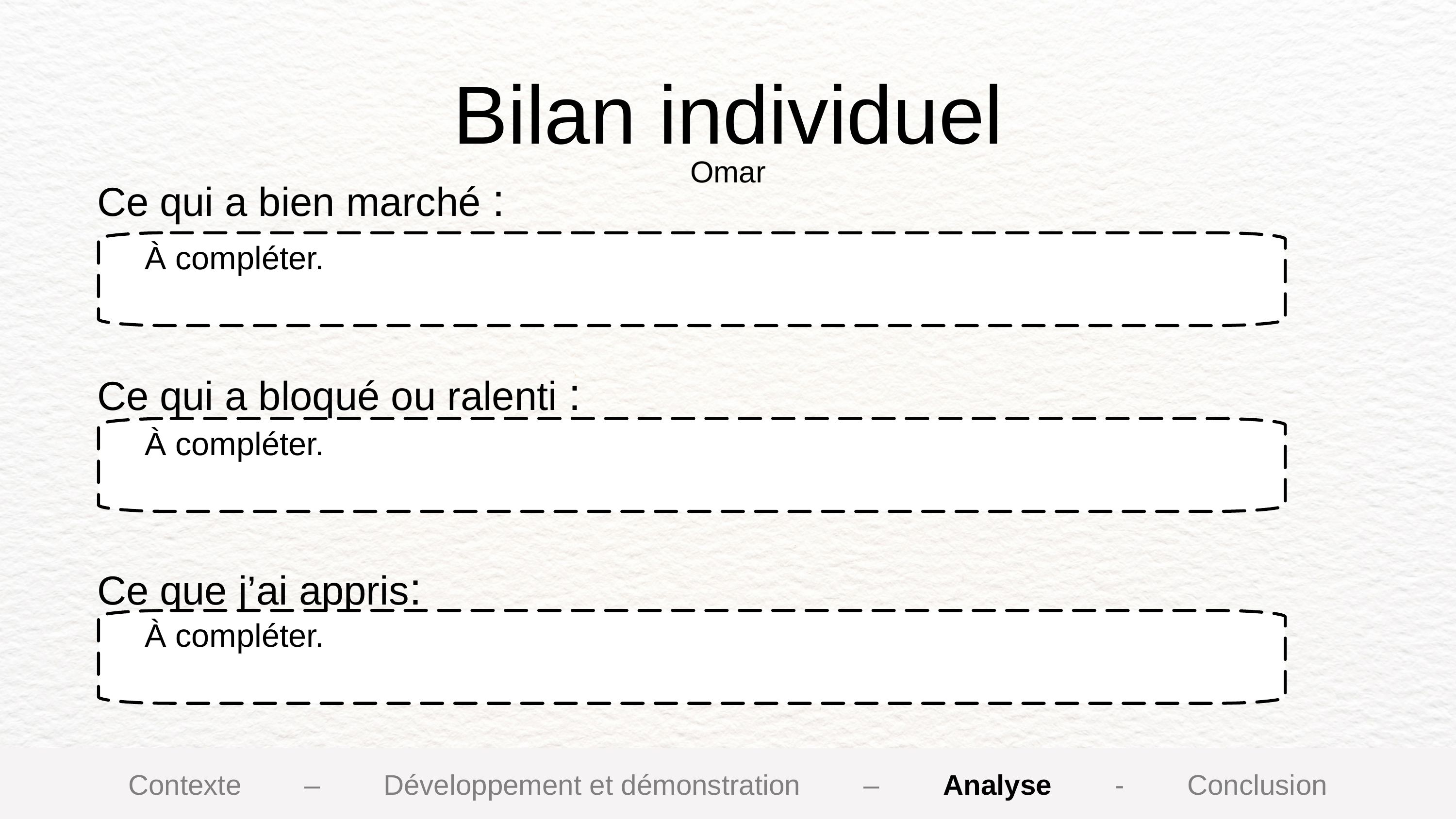

Bilan individuel
Omar
Ce qui a bien marché :

À compléter.
Ce qui a bloqué ou ralenti :

À compléter.
Ce que j’ai appris:

À compléter.

Contexte        –        Développement et démonstration        –        Analyse        -        Conclusion